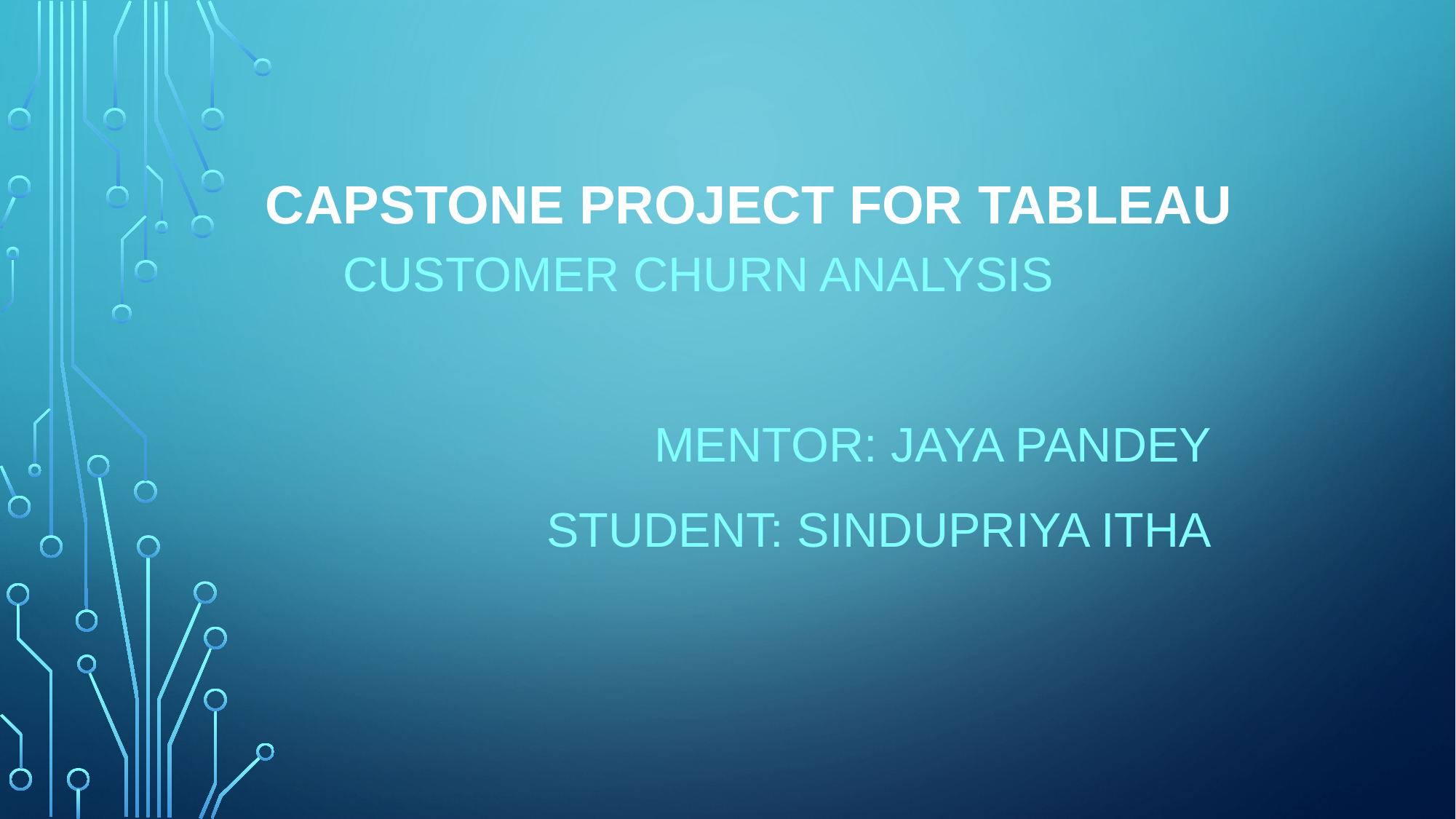

# CAPSTONE Project for tableau
Customer Churn analysis

Mentor: jaya Pandey
Student: sindupriya itha